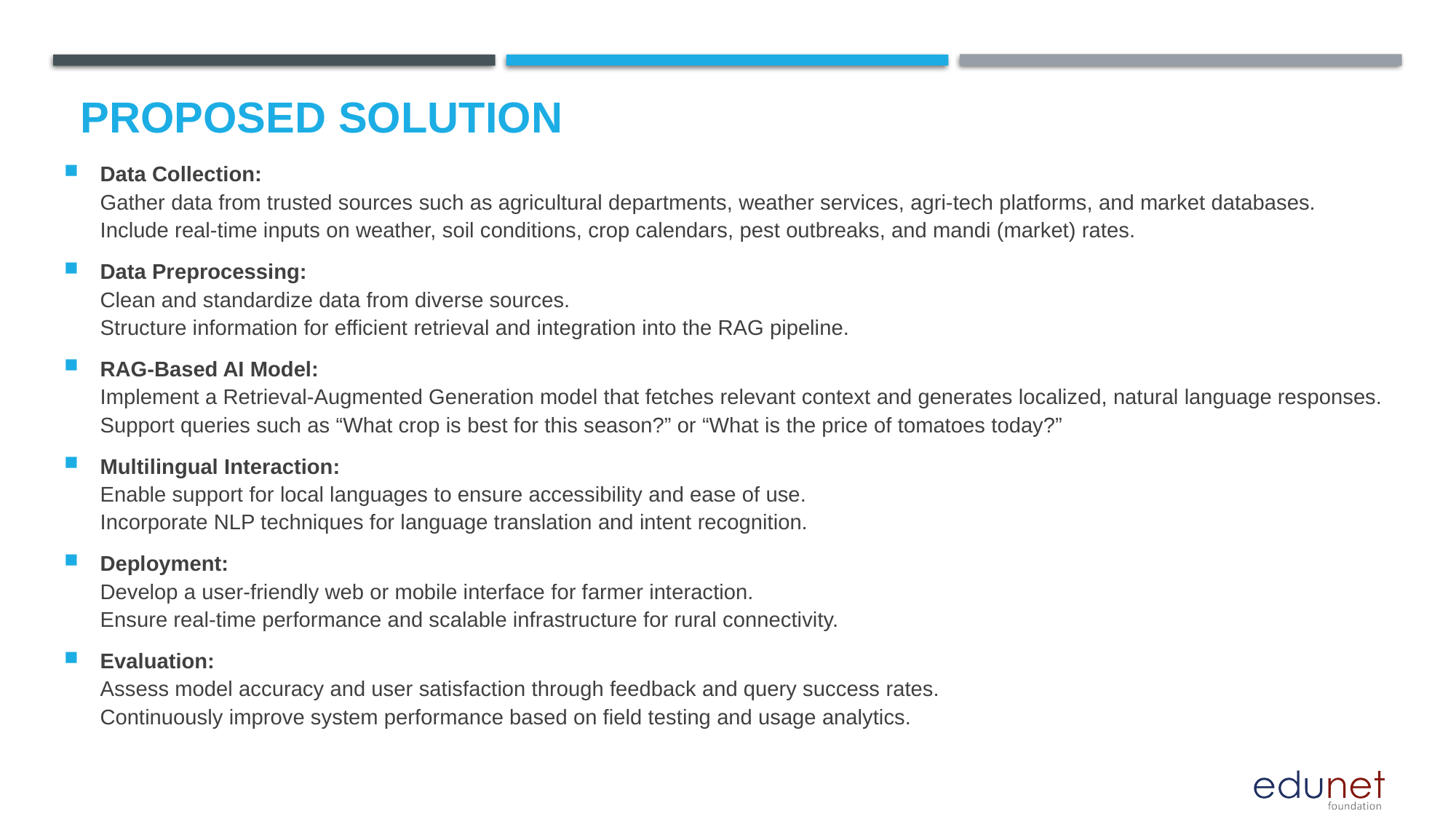

# Proposed Solution
Data Collection:
Gather data from trusted sources such as agricultural departments, weather services, agri-tech platforms, and market databases.
Include real-time inputs on weather, soil conditions, crop calendars, pest outbreaks, and mandi (market) rates.
Data Preprocessing:
Clean and standardize data from diverse sources.
Structure information for efficient retrieval and integration into the RAG pipeline.
RAG-Based AI Model:
Implement a Retrieval-Augmented Generation model that fetches relevant context and generates localized, natural language responses.
Support queries such as “What crop is best for this season?” or “What is the price of tomatoes today?”
Multilingual Interaction:
Enable support for local languages to ensure accessibility and ease of use.
Incorporate NLP techniques for language translation and intent recognition.
Deployment:
Develop a user-friendly web or mobile interface for farmer interaction.
Ensure real-time performance and scalable infrastructure for rural connectivity.
Evaluation:
Assess model accuracy and user satisfaction through feedback and query success rates.
Continuously improve system performance based on field testing and usage analytics.